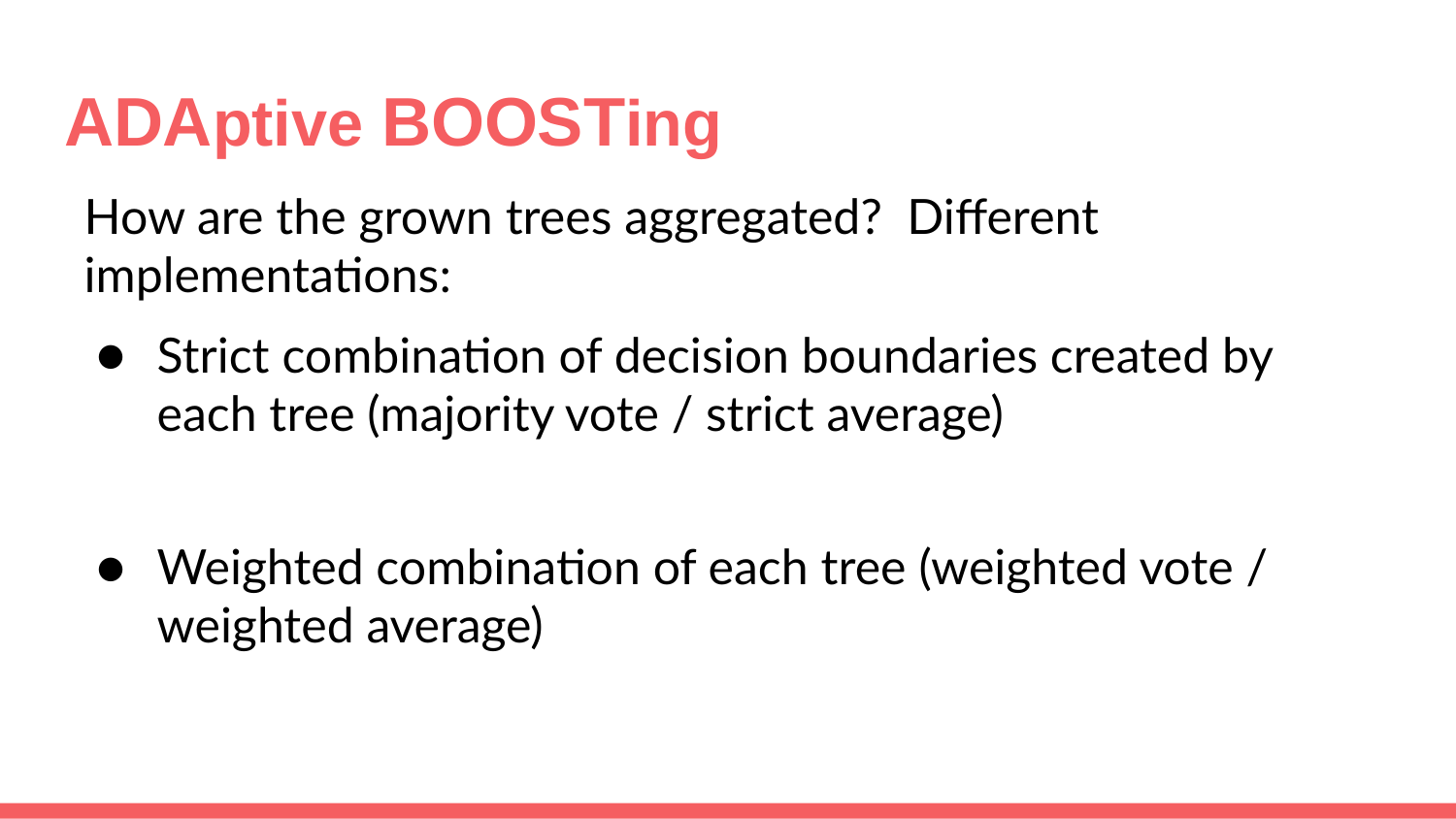

# ADAptive BOOSTing
How are the grown trees aggregated?  Different implementations:
Strict combination of decision boundaries created by each tree (majority vote / strict average)

Weighted combination of each tree (weighted vote / weighted average)